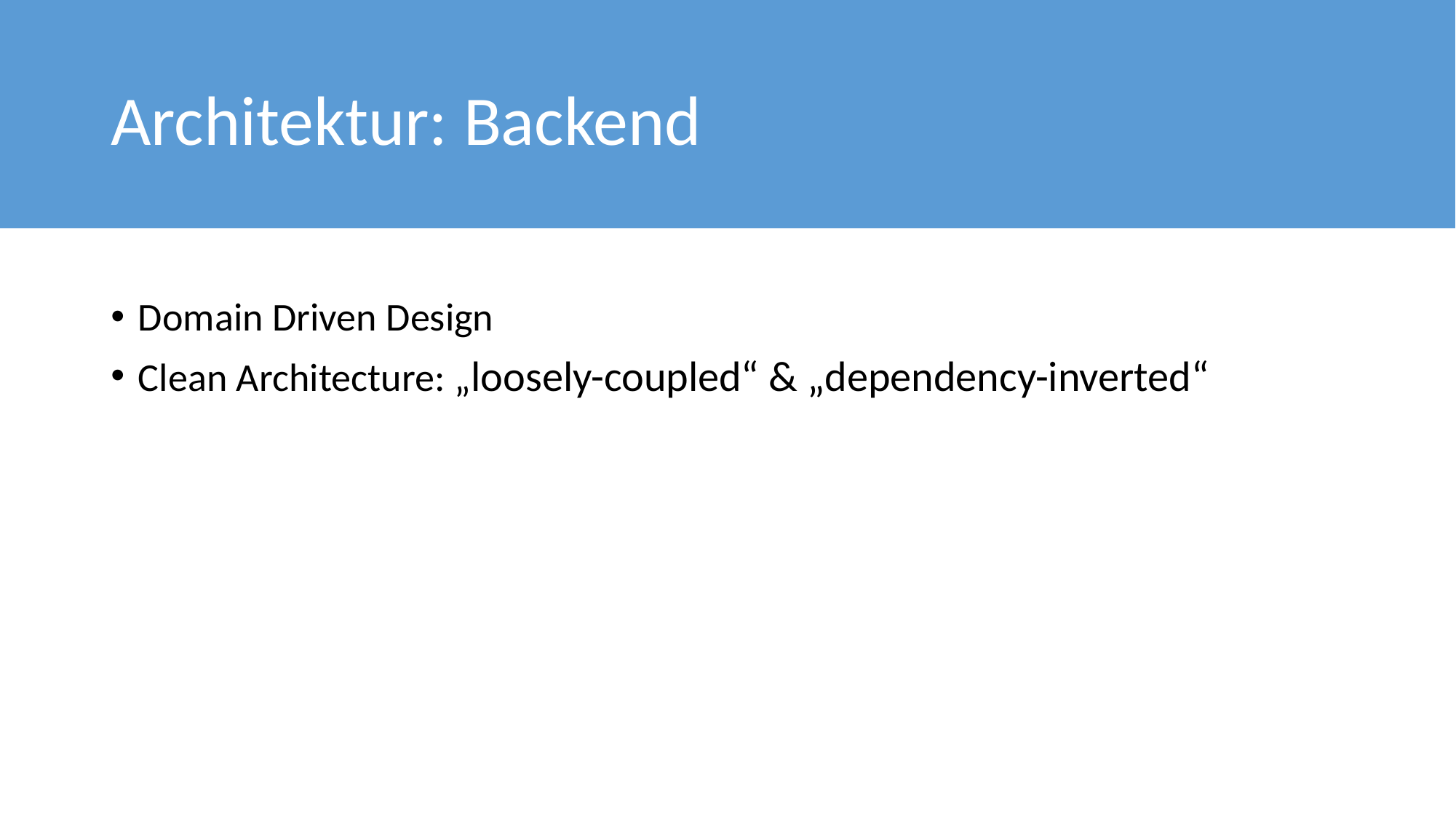

# Architektur: Backend
Domain Driven Design
Clean Architecture: „loosely-coupled“ & „dependency-inverted“